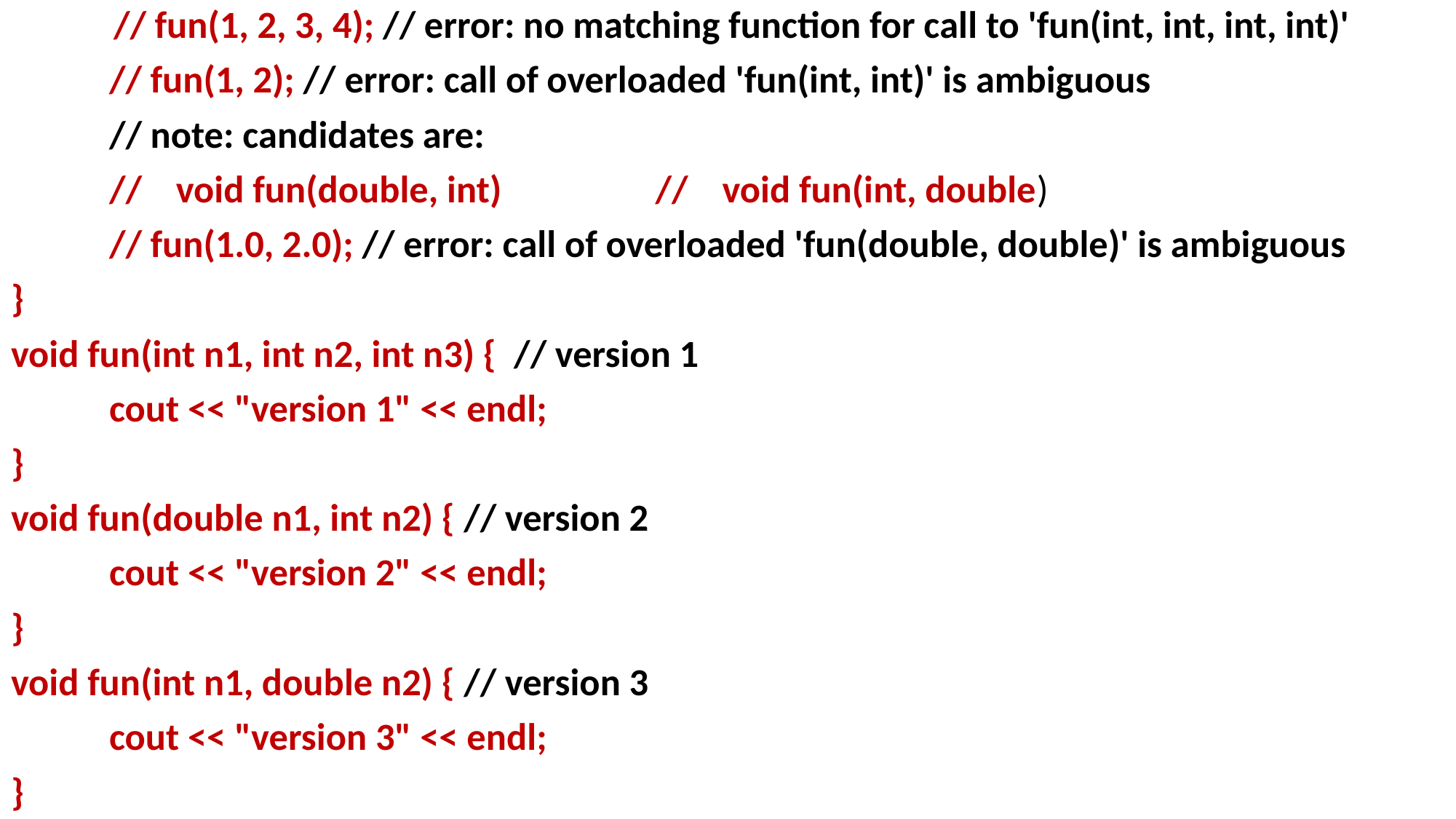

// fun(1, 2, 3, 4); // error: no matching function for call to 'fun(int, int, int, int)'
	// fun(1, 2); // error: call of overloaded 'fun(int, int)' is ambiguous
	// note: candidates are:
	//    void fun(double, int)                  //    void fun(int, double)
	// fun(1.0, 2.0); // error: call of overloaded 'fun(double, double)' is ambiguous
}
void fun(int n1, int n2, int n3) {  // version 1
	cout << "version 1" << endl;
}
void fun(double n1, int n2) { // version 2
	cout << "version 2" << endl;
}
void fun(int n1, double n2) { // version 3
	cout << "version 3" << endl;
}